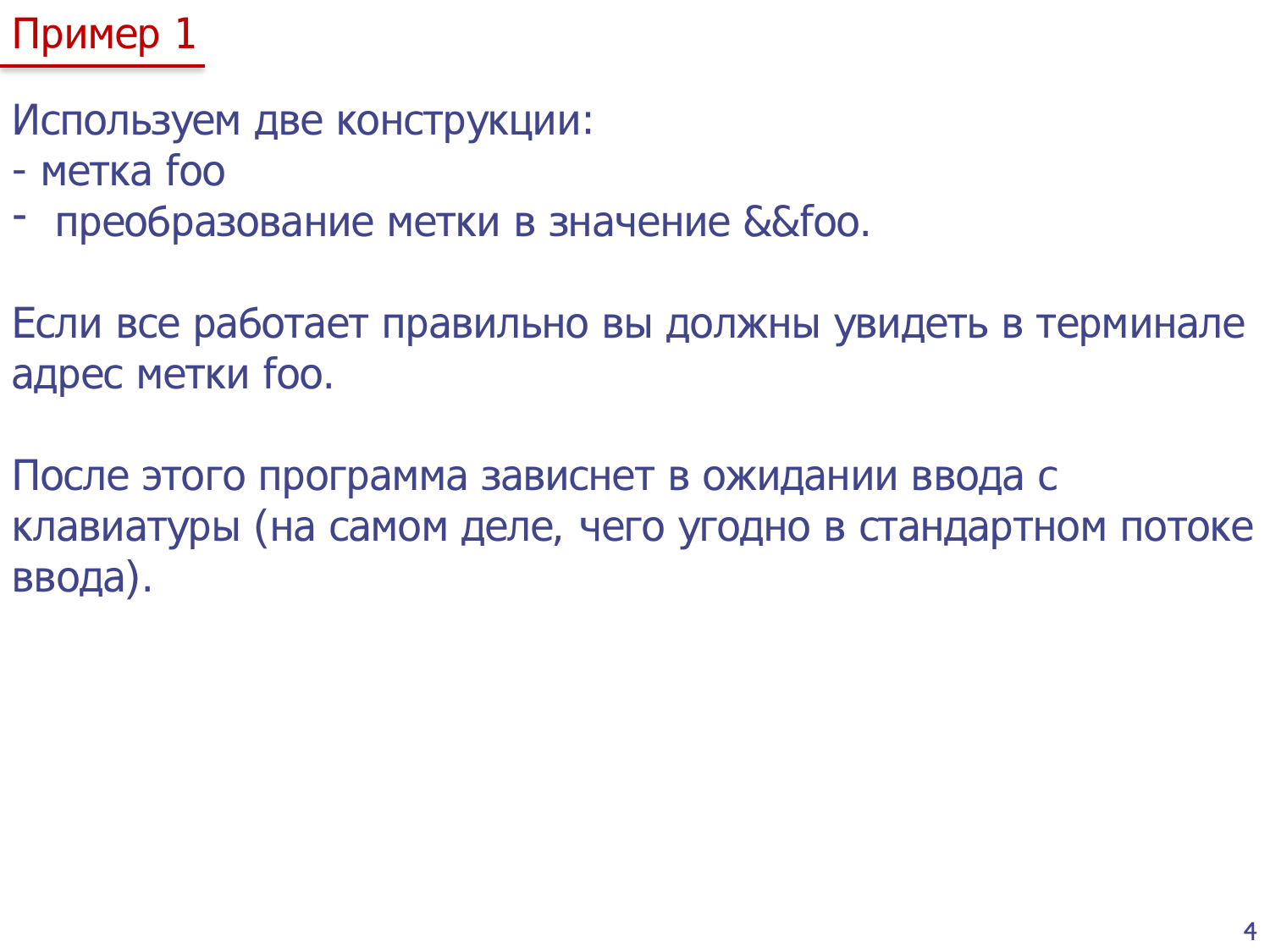

Пример 1
Используем две конструкции:
- метка foo
 преобразование метки в значение &&foo.

Если все работает правильно вы должны увидеть в терминале адрес метки foo.

После этого программа зависнет в ожидании ввода с клавиатуры (на самом деле, чего угодно в стандартном потоке ввода).
4